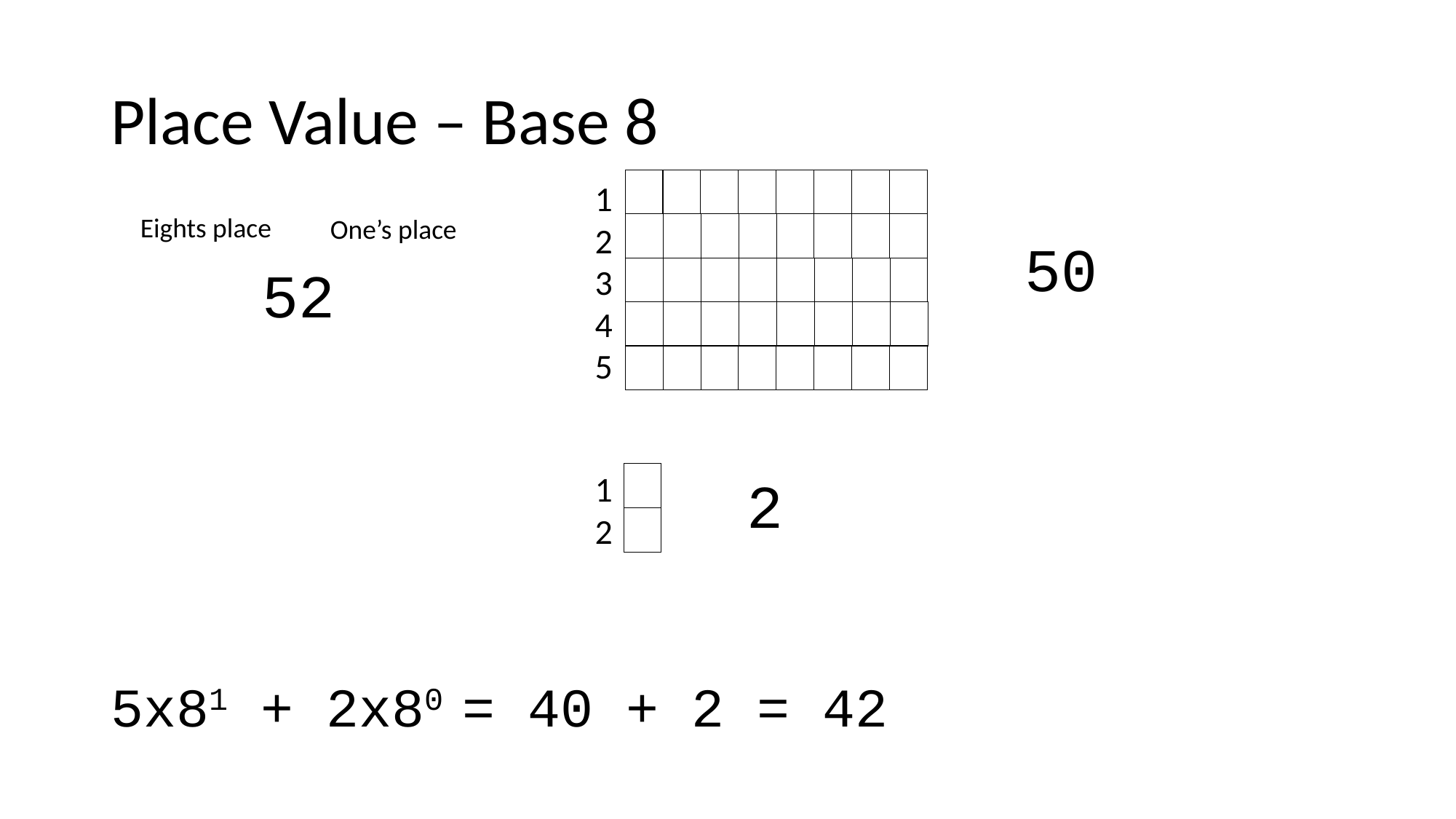

# Place Value – Base 8

1
2
3
4
5
Eights place
One’s place

50
52

1
2
2

5x81 + 2x80 = 40 + 2 = 42